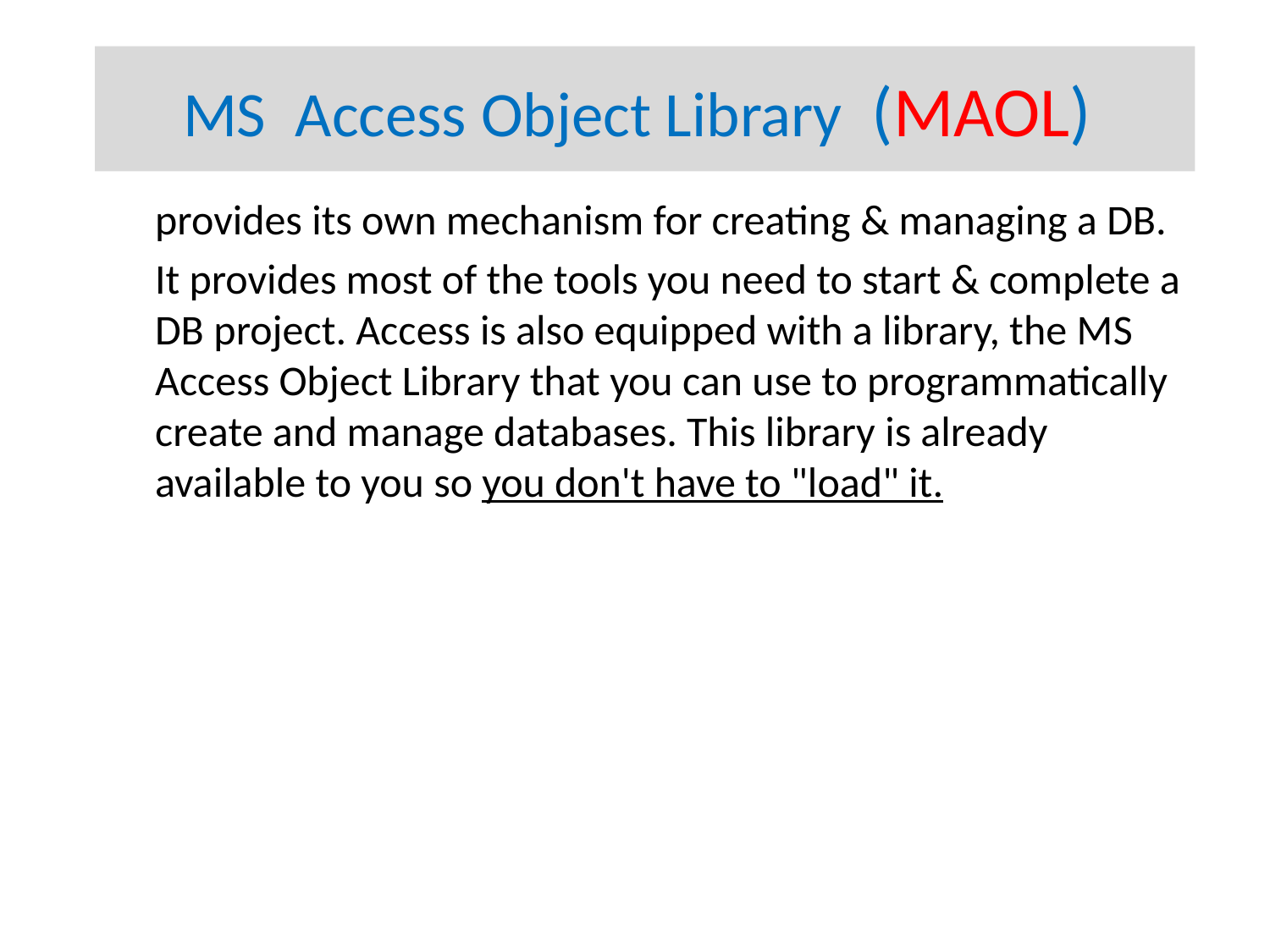

# MS  Access Object Library  (MAOL)
provides its own mechanism for creating & managing a DB.
It provides most of the tools you need to start & complete a DB project. Access is also equipped with a library, the MS Access Object Library that you can use to programmatically create and manage databases. This library is already available to you so you don't have to "load" it.